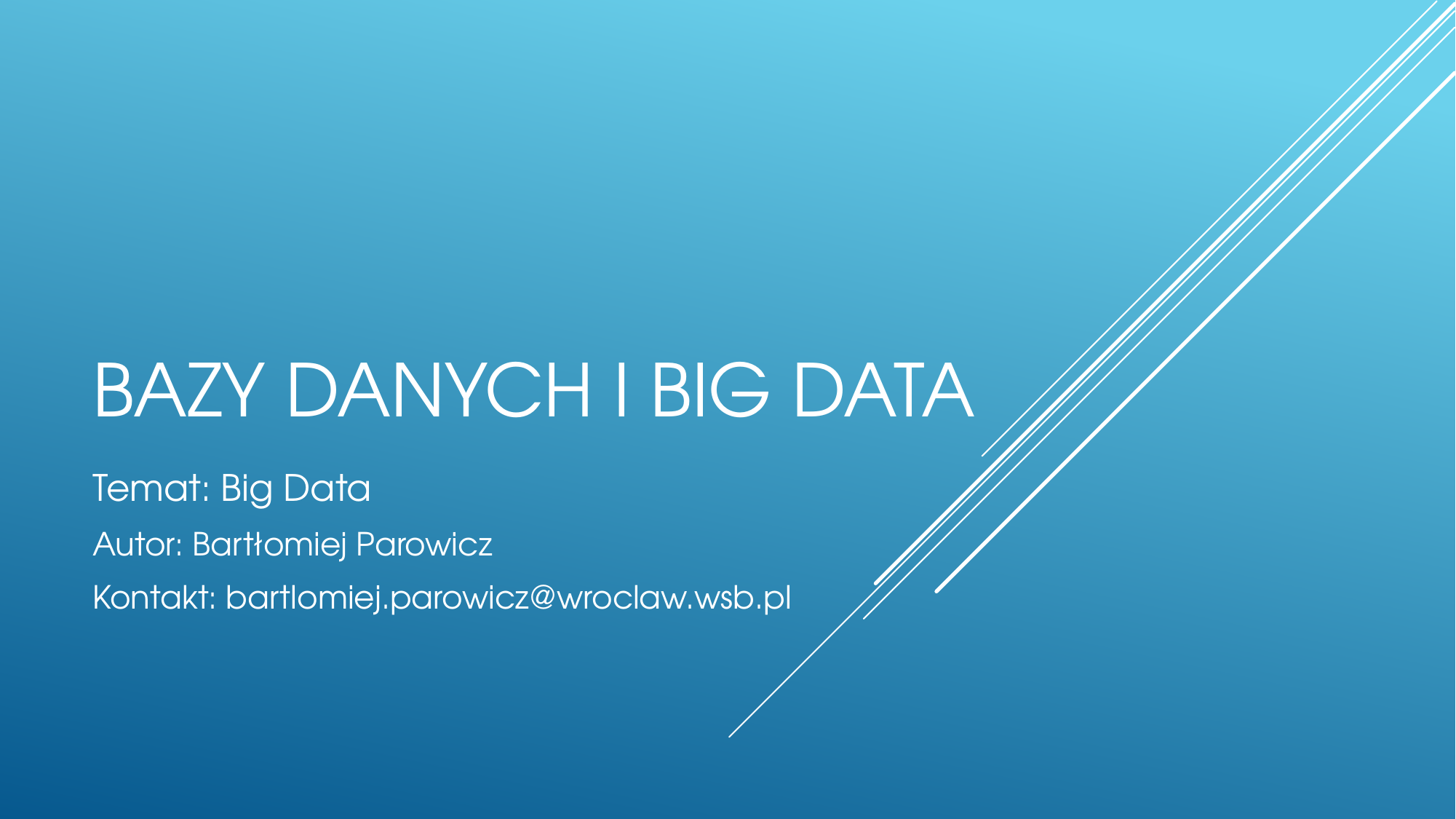

# Bazy Danych i big data
Temat: Big Data
Autor: Bartłomiej Parowicz
Kontakt: bartlomiej.parowicz@wroclaw.wsb.pl